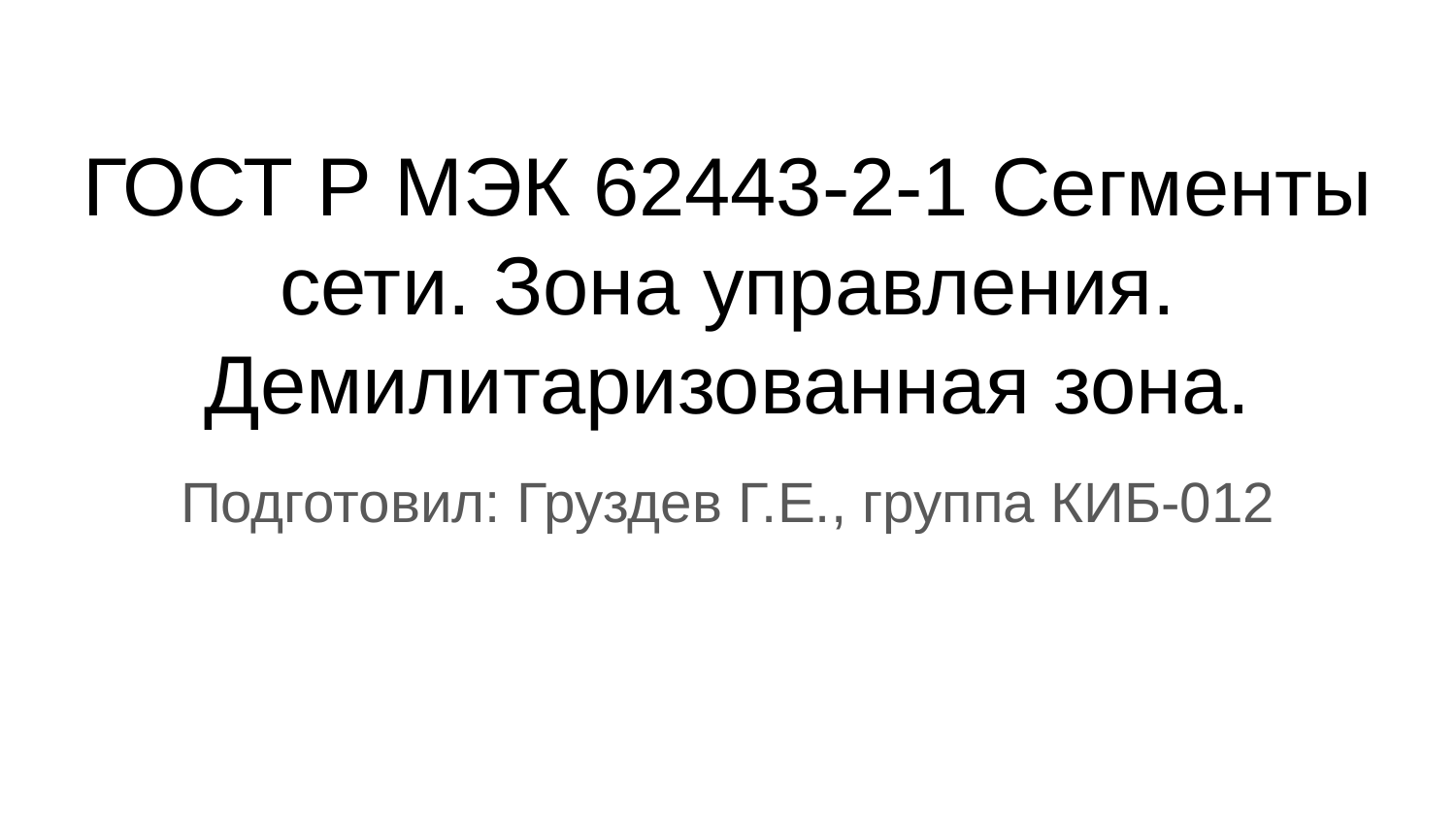

# ГОСТ Р МЭК 62443-2-1 Сегменты сети. Зона управления. Демилитаризованная зона.
Подготовил: Груздев Г.Е., группа КИБ-012